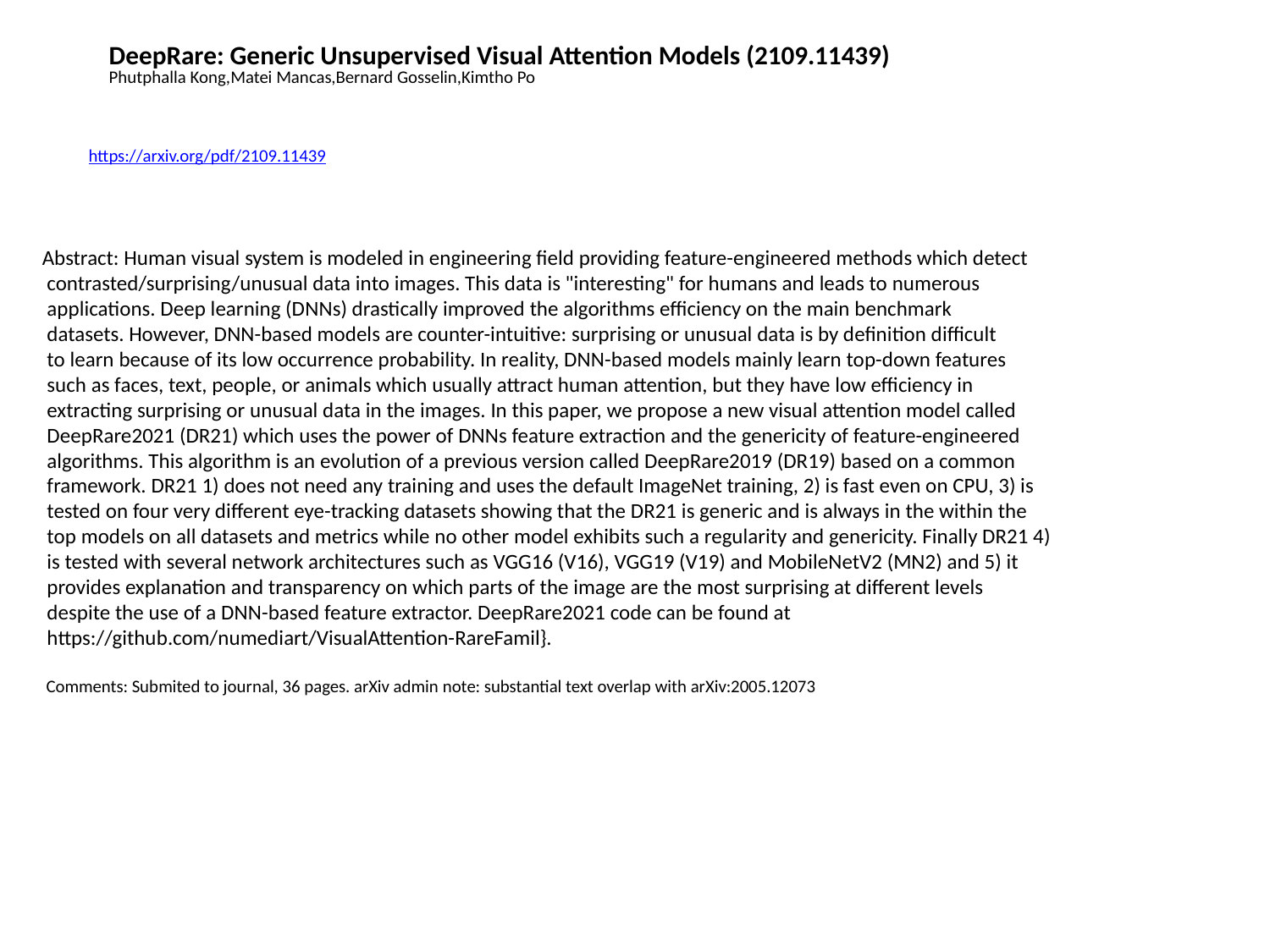

DeepRare: Generic Unsupervised Visual Attention Models (2109.11439)
Phutphalla Kong,Matei Mancas,Bernard Gosselin,Kimtho Po

https://arxiv.org/pdf/2109.11439

Abstract: Human visual system is modeled in engineering field providing feature-engineered methods which detect
 contrasted/surprising/unusual data into images. This data is "interesting" for humans and leads to numerous
 applications. Deep learning (DNNs) drastically improved the algorithms efficiency on the main benchmark
 datasets. However, DNN-based models are counter-intuitive: surprising or unusual data is by definition difficult
 to learn because of its low occurrence probability. In reality, DNN-based models mainly learn top-down features
 such as faces, text, people, or animals which usually attract human attention, but they have low efficiency in
 extracting surprising or unusual data in the images. In this paper, we propose a new visual attention model called
 DeepRare2021 (DR21) which uses the power of DNNs feature extraction and the genericity of feature-engineered
 algorithms. This algorithm is an evolution of a previous version called DeepRare2019 (DR19) based on a common
 framework. DR21 1) does not need any training and uses the default ImageNet training, 2) is fast even on CPU, 3) is
 tested on four very different eye-tracking datasets showing that the DR21 is generic and is always in the within the
 top models on all datasets and metrics while no other model exhibits such a regularity and genericity. Finally DR21 4)
 is tested with several network architectures such as VGG16 (V16), VGG19 (V19) and MobileNetV2 (MN2) and 5) it
 provides explanation and transparency on which parts of the image are the most surprising at different levels
 despite the use of a DNN-based feature extractor. DeepRare2021 code can be found at
 https://github.com/numediart/VisualAttention-RareFamil}.
 Comments: Submited to journal, 36 pages. arXiv admin note: substantial text overlap with arXiv:2005.12073